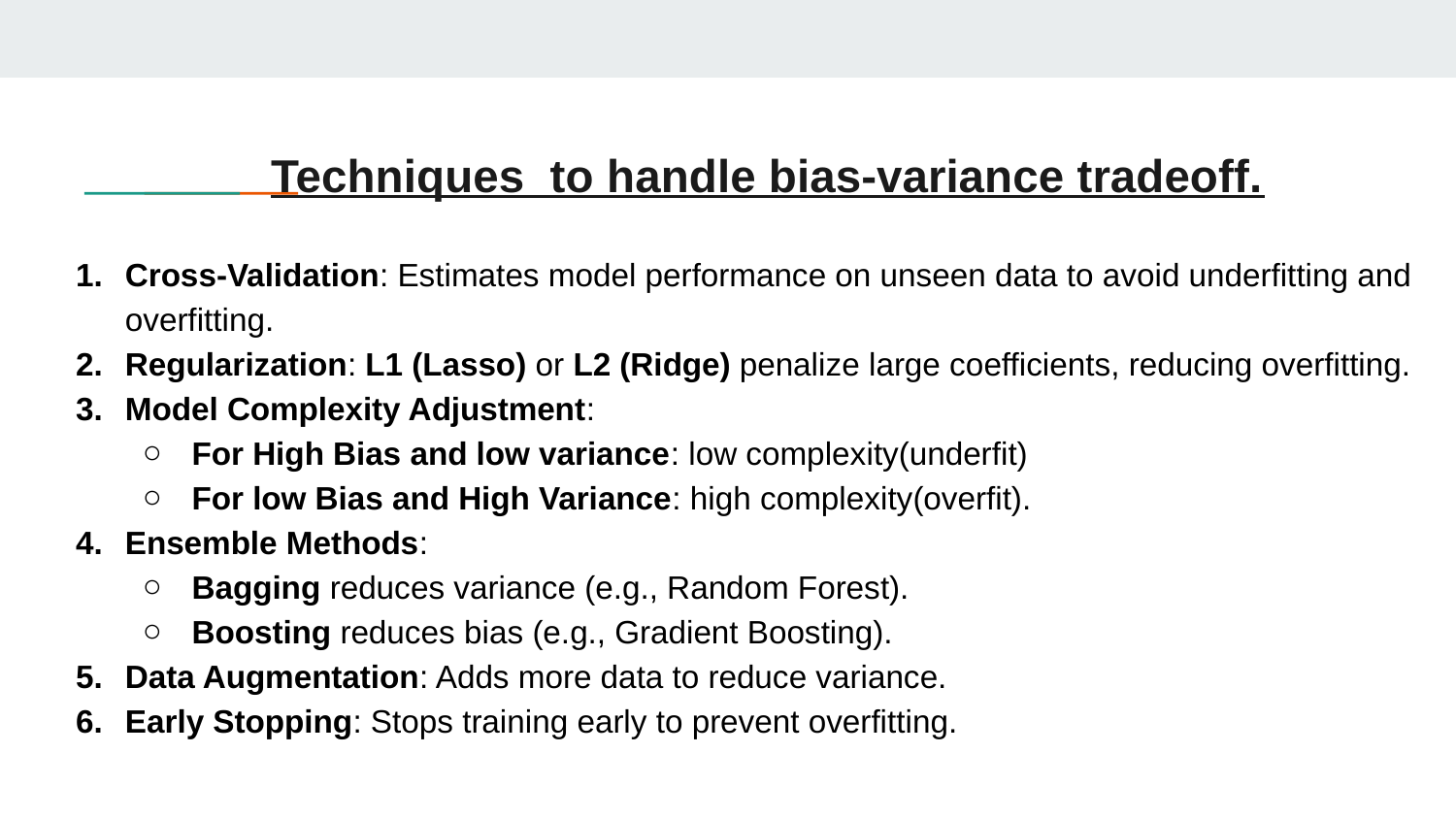

# Techniques  to handle bias-variance tradeoff.

Cross-Validation: Estimates model performance on unseen data to avoid underfitting and overfitting.
Regularization: L1 (Lasso) or L2 (Ridge) penalize large coefficients, reducing overfitting.
Model Complexity Adjustment:
For High Bias and low variance: low complexity(underfit)
For low Bias and High Variance: high complexity(overfit).
Ensemble Methods:
Bagging reduces variance (e.g., Random Forest).
Boosting reduces bias (e.g., Gradient Boosting).
Data Augmentation: Adds more data to reduce variance.
Early Stopping: Stops training early to prevent overfitting.